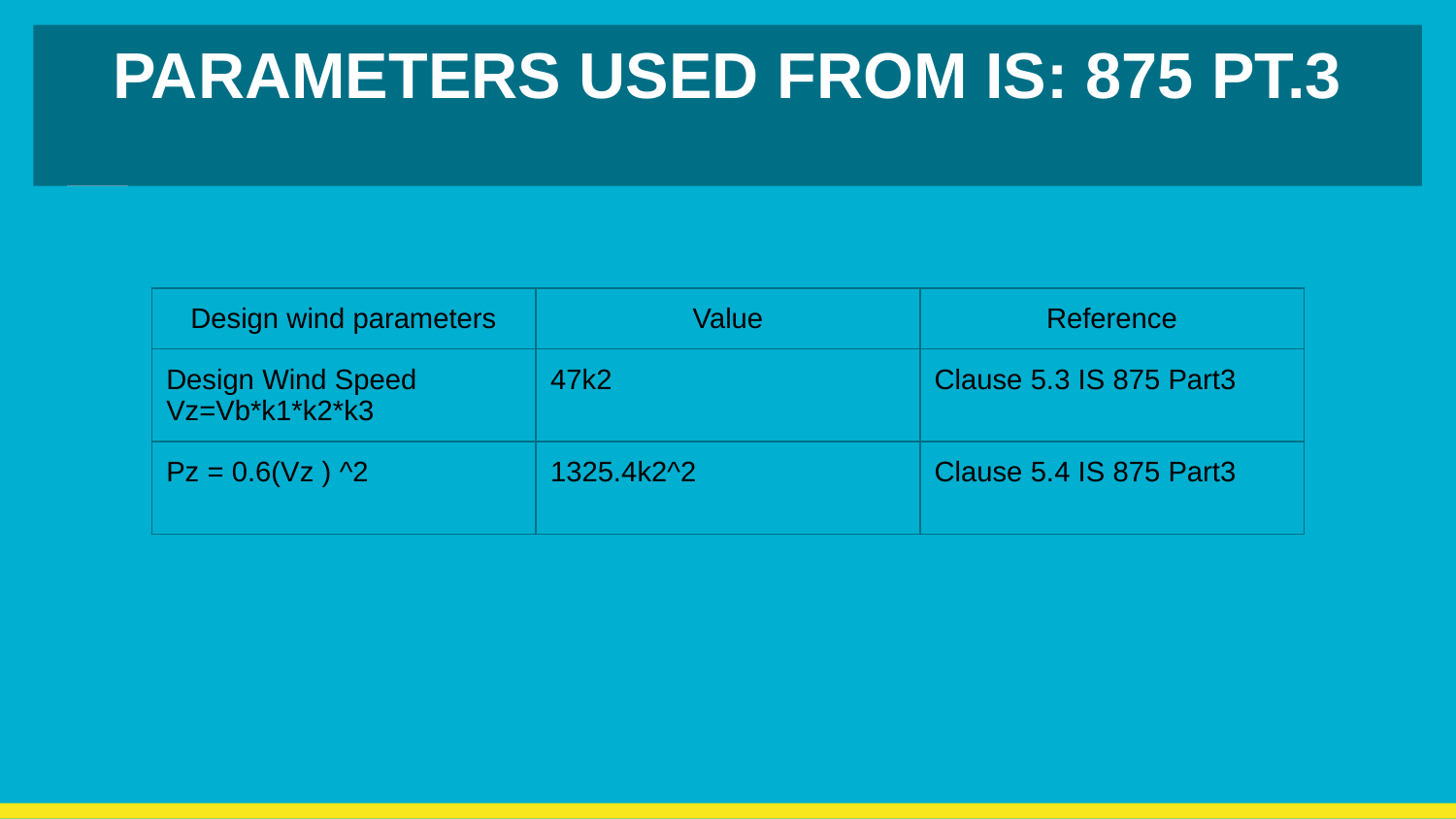

# PARAMETERS USED FROM IS: 875 PT.3

| Design wind parameters | Value | Reference |
| --- | --- | --- |
| Design Wind Speed Vz=Vb\*k1\*k2\*k3 | 47k2 | Clause 5.3 IS 875 Part3 |
| Pz = 0.6(Vz ) ^2 | 1325.4k2^2 | Clause 5.4 IS 875 Part3 |